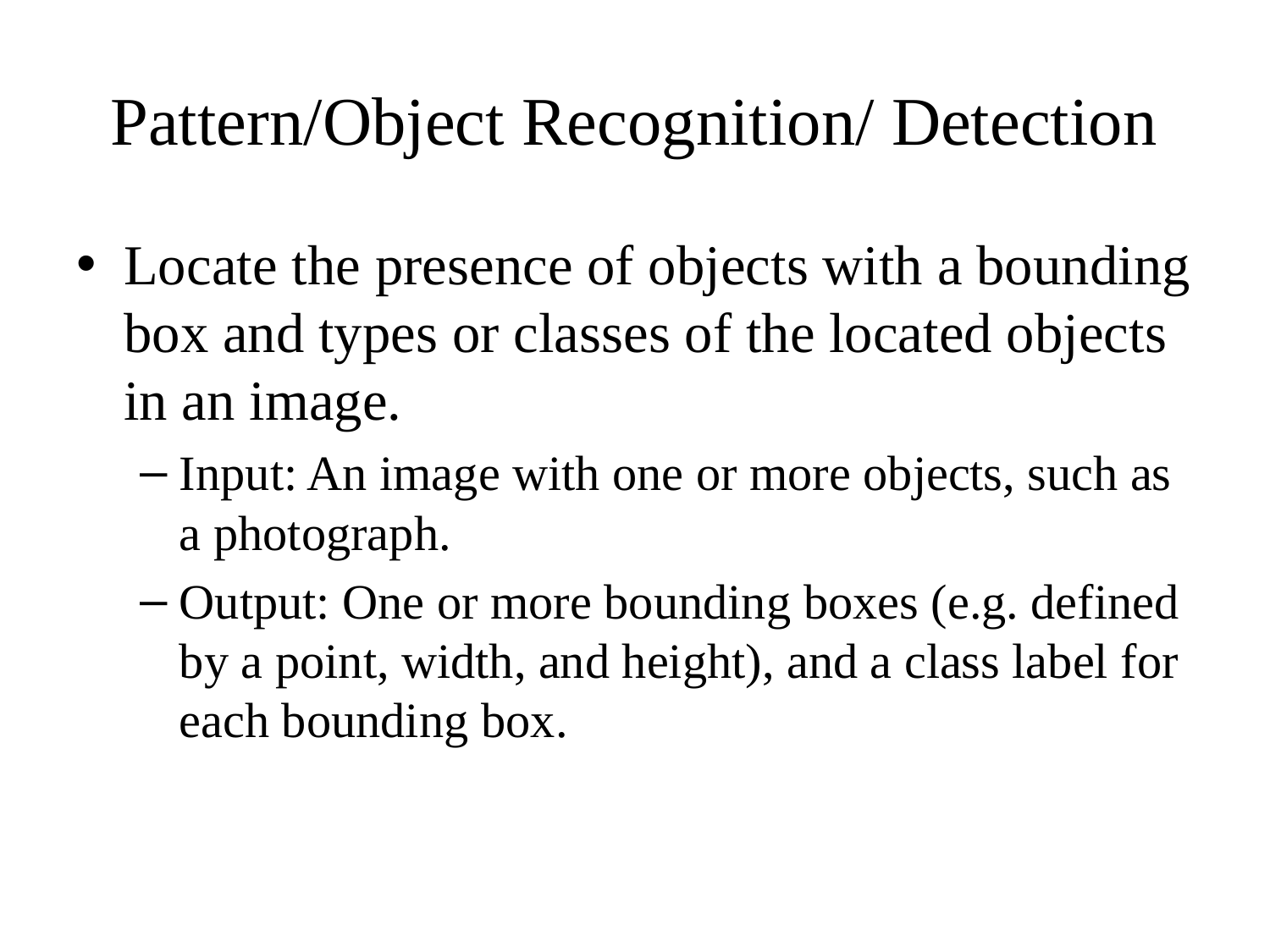

# Pattern/Object Recognition/ Detection
Locate the presence of objects with a bounding box and types or classes of the located objects in an image.
Input: An image with one or more objects, such as a photograph.
Output: One or more bounding boxes (e.g. defined by a point, width, and height), and a class label for each bounding box.